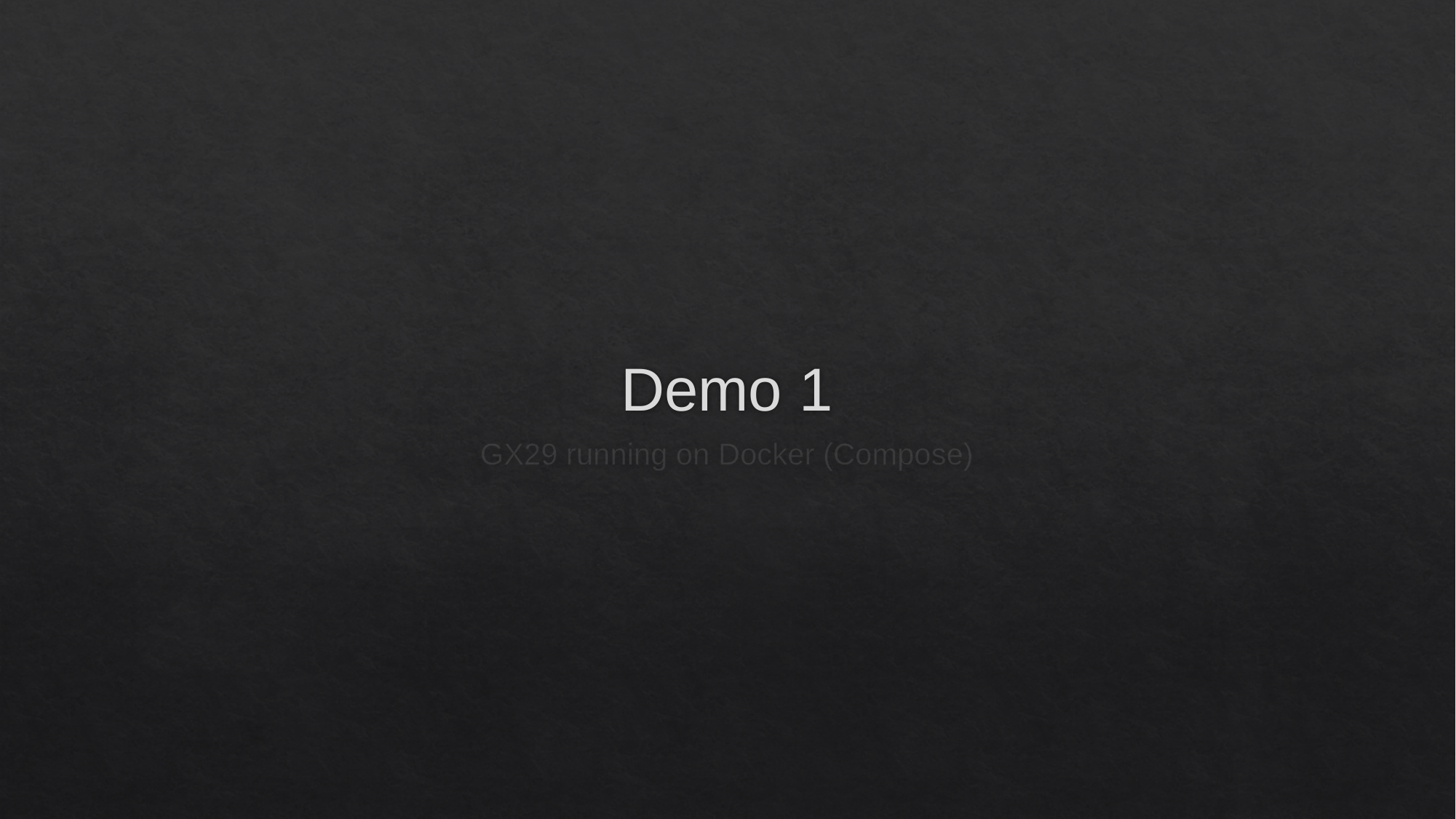

# Demo 1
GX29 running on Docker (Compose)